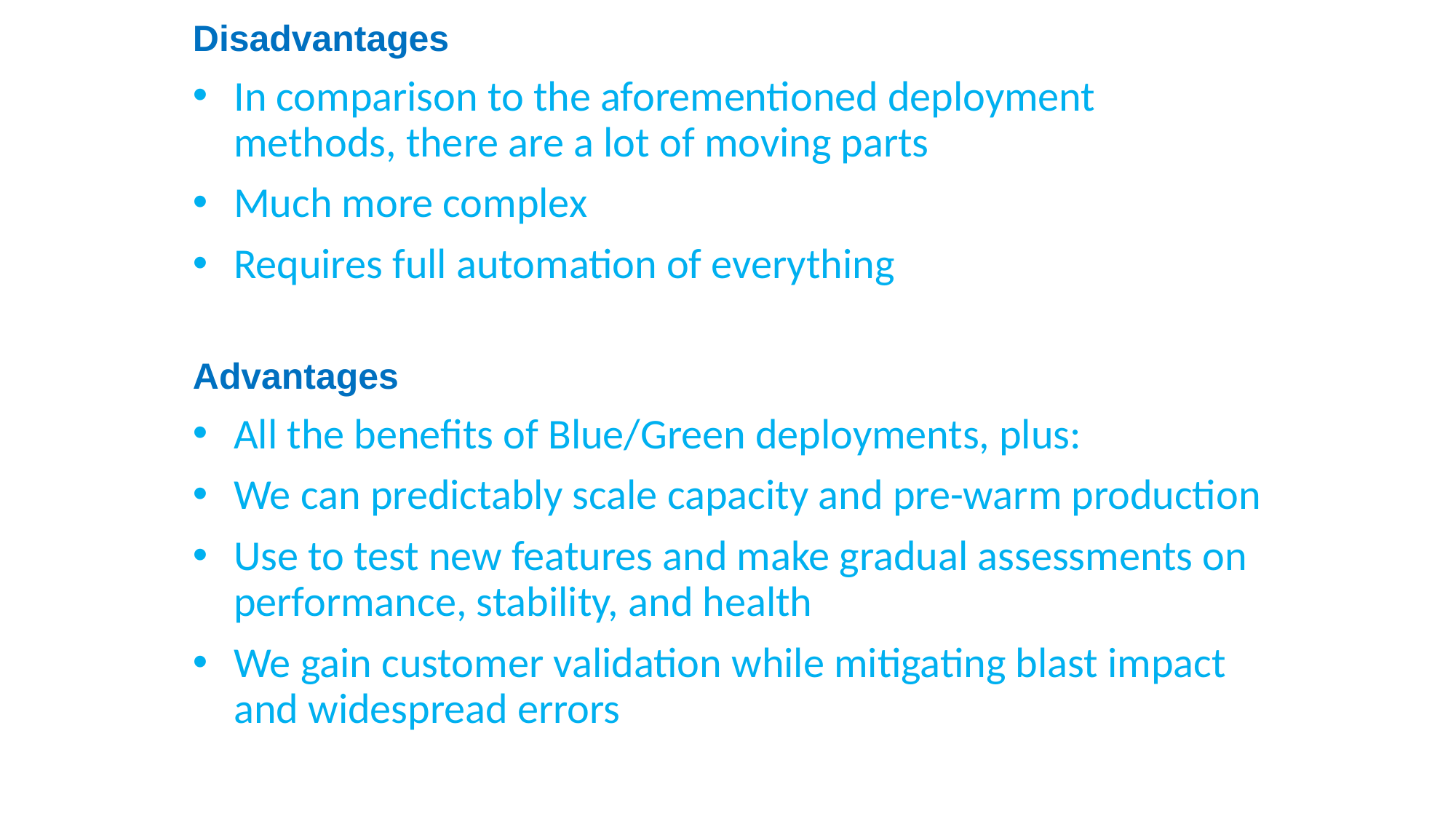

Disadvantages
In comparison to the aforementioned deployment methods, there are a lot of moving parts
Much more complex
Requires full automation of everything

Advantages
All the benefits of Blue/Green deployments, plus:
We can predictably scale capacity and pre-warm production
Use to test new features and make gradual assessments on performance, stability, and health
We gain customer validation while mitigating blast impact and widespread errors